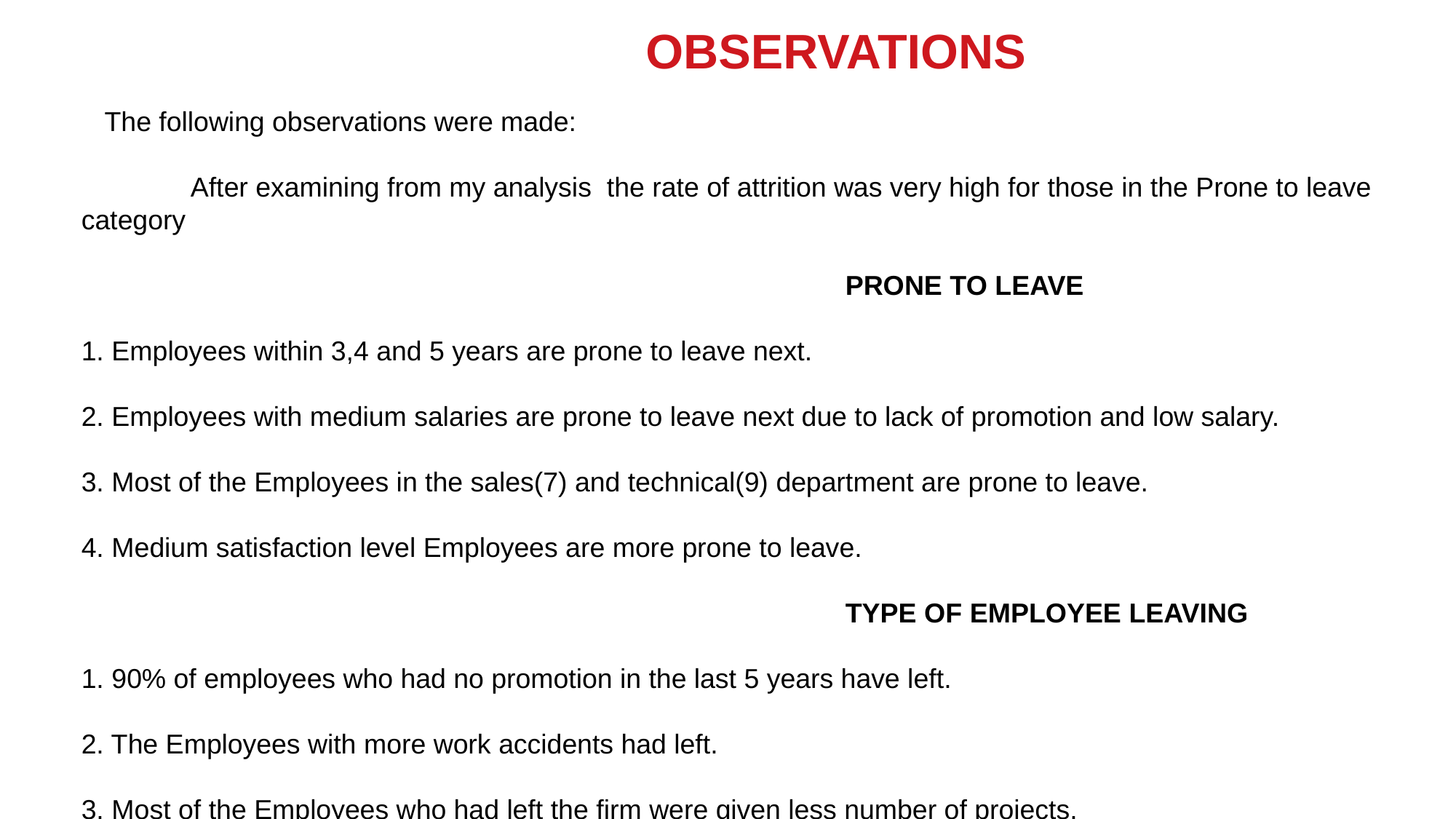

OBSERVATIONS

   The following observations were made:

	After examining from my analysis  the rate of attrition was very high for those in the Prone to leave category

							PRONE TO LEAVE

1. Employees within 3,4 and 5 years are prone to leave next.

2. Employees with medium salaries are prone to leave next due to lack of promotion and low salary.

3. Most of the Employees in the sales(7) and technical(9) department are prone to leave.

4. Medium satisfaction level Employees are more prone to leave.

							TYPE OF EMPLOYEE LEAVING

1. 90% of employees who had no promotion in the last 5 years have left.

2. The Employees with more work accidents had left.

3. Most of the Employees who had left the firm were given less number of projects.